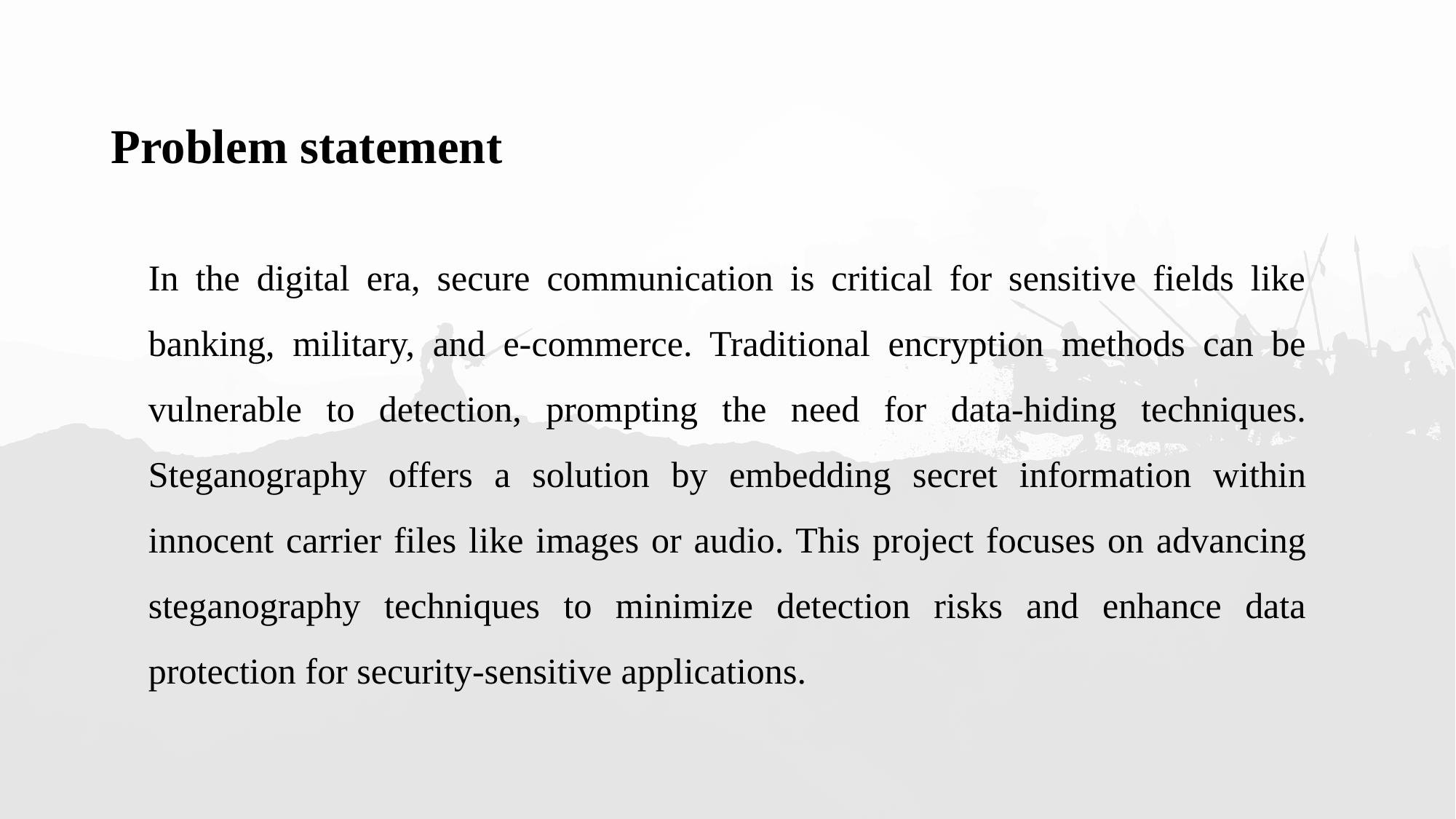

# Problem statement
In the digital era, secure communication is critical for sensitive fields like banking, military, and e-commerce. Traditional encryption methods can be vulnerable to detection, prompting the need for data-hiding techniques. Steganography offers a solution by embedding secret information within innocent carrier files like images or audio. This project focuses on advancing steganography techniques to minimize detection risks and enhance data protection for security-sensitive applications.